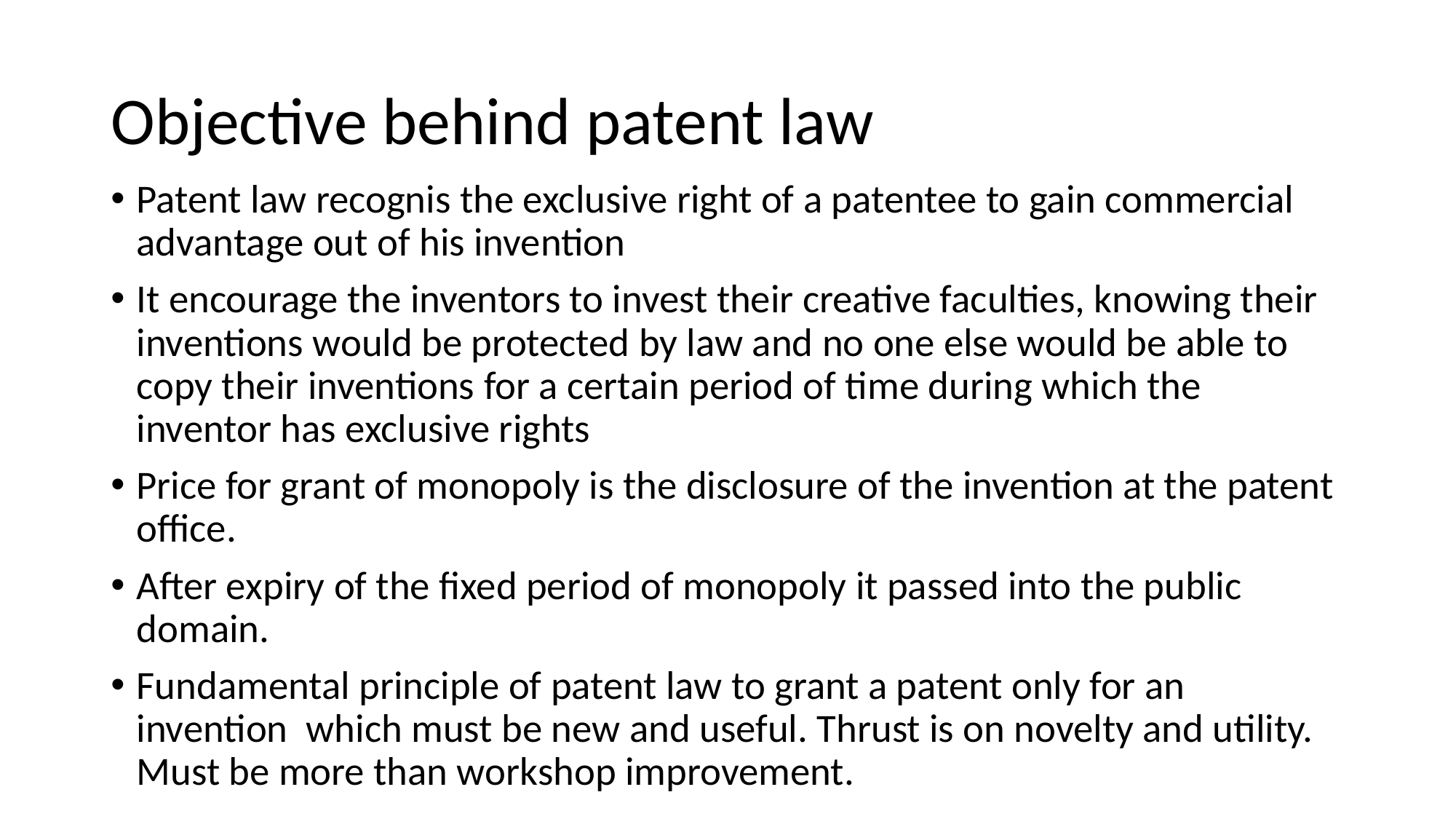

# Objective behind patent law
Patent law recognis the exclusive right of a patentee to gain commercial advantage out of his invention
It encourage the inventors to invest their creative faculties, knowing their inventions would be protected by law and no one else would be able to copy their inventions for a certain period of time during which the inventor has exclusive rights
Price for grant of monopoly is the disclosure of the invention at the patent office.
After expiry of the fixed period of monopoly it passed into the public domain.
Fundamental principle of patent law to grant a patent only for an invention  which must be new and useful. Thrust is on novelty and utility. Must be more than workshop improvement.